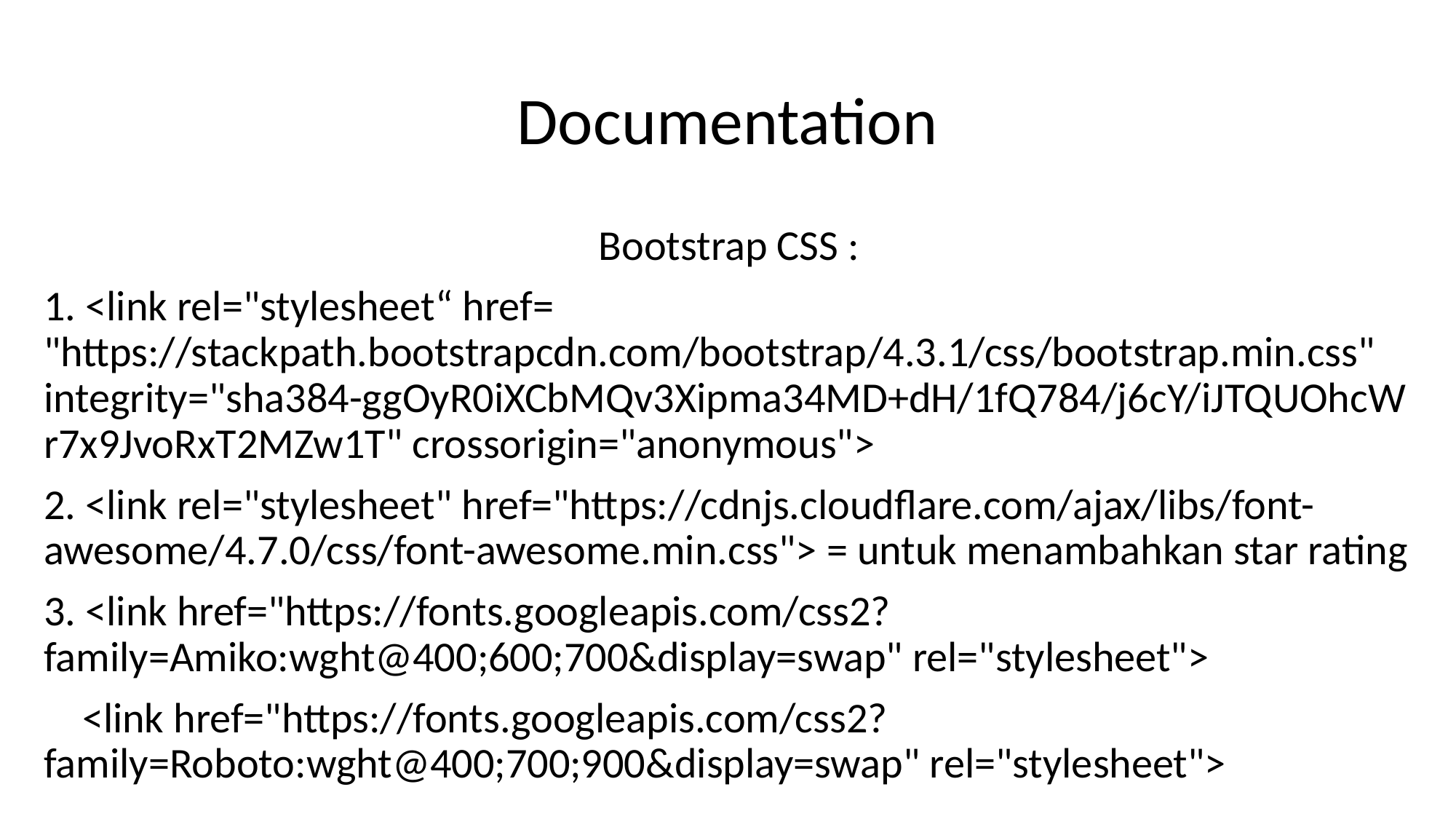

# Documentation
Bootstrap CSS :
1. <link rel="stylesheet“ href= "https://stackpath.bootstrapcdn.com/bootstrap/4.3.1/css/bootstrap.min.css" integrity="sha384-ggOyR0iXCbMQv3Xipma34MD+dH/1fQ784/j6cY/iJTQUOhcWr7x9JvoRxT2MZw1T" crossorigin="anonymous">
2. <link rel="stylesheet" href="https://cdnjs.cloudflare.com/ajax/libs/font-awesome/4.7.0/css/font-awesome.min.css"> = untuk menambahkan star rating
3. <link href="https://fonts.googleapis.com/css2?family=Amiko:wght@400;600;700&display=swap" rel="stylesheet">
    <link href="https://fonts.googleapis.com/css2?family=Roboto:wght@400;700;900&display=swap" rel="stylesheet">